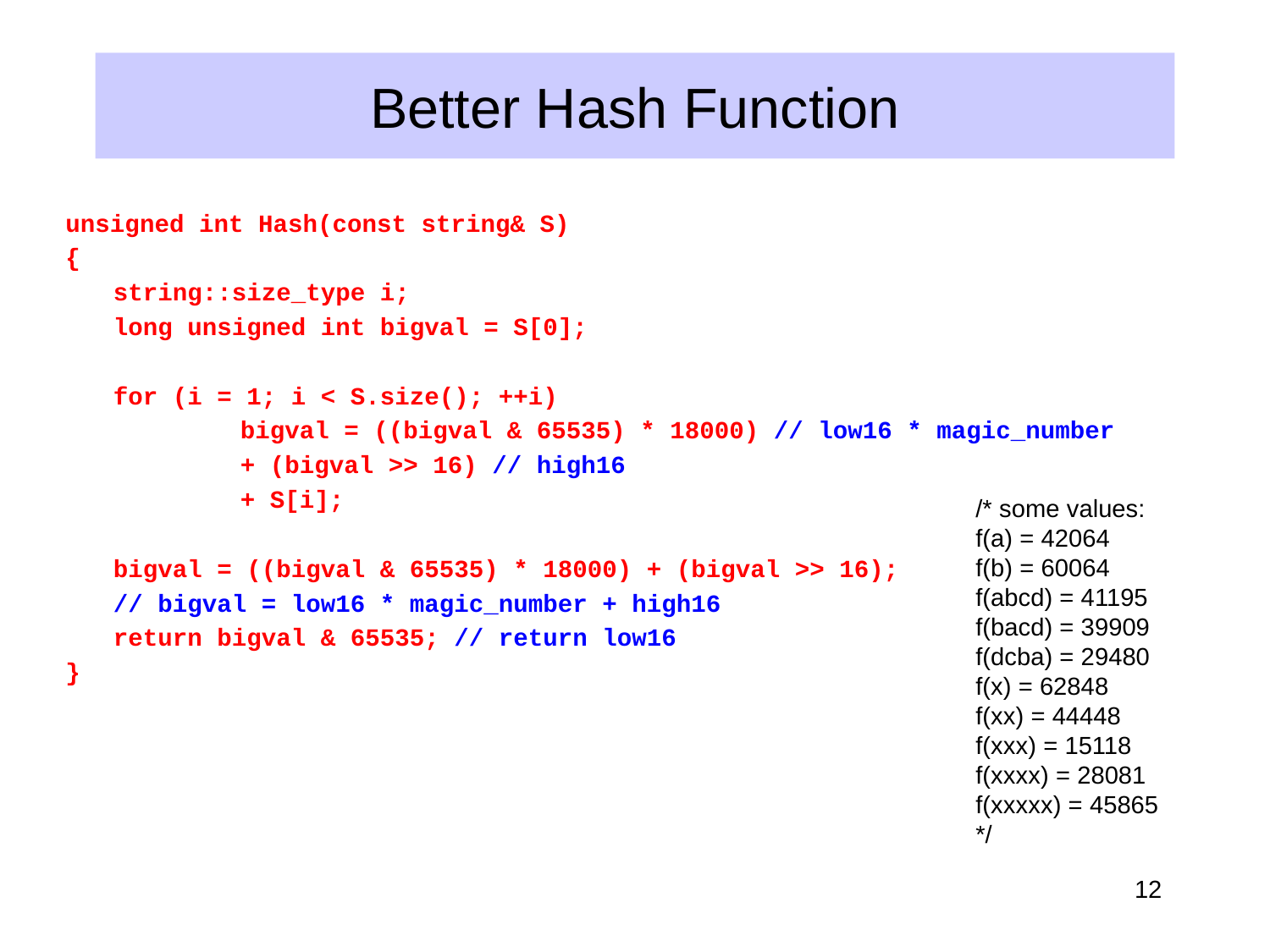

# Better Hash Function
unsigned int Hash(const string& S)
{
	string::size_type i;
	long unsigned int bigval = S[0];

	for (i = 1; i < S.size(); ++i)
		bigval = ((bigval & 65535) * 18000) // low16 * magic_number
		+ (bigval >> 16) // high16
		+ S[i];

	bigval = ((bigval & 65535) * 18000) + (bigval >> 16);
	// bigval = low16 * magic_number + high16
	return bigval & 65535; // return low16
}
/* some values:
f(a) = 42064
f(b) = 60064
f(abcd) = 41195
f(bacd) = 39909
f(dcba) = 29480
f(x) = 62848
f(xx) = 44448
f(xxx) = 15118
f(xxxx) = 28081
f(xxxxx) = 45865
*/
12